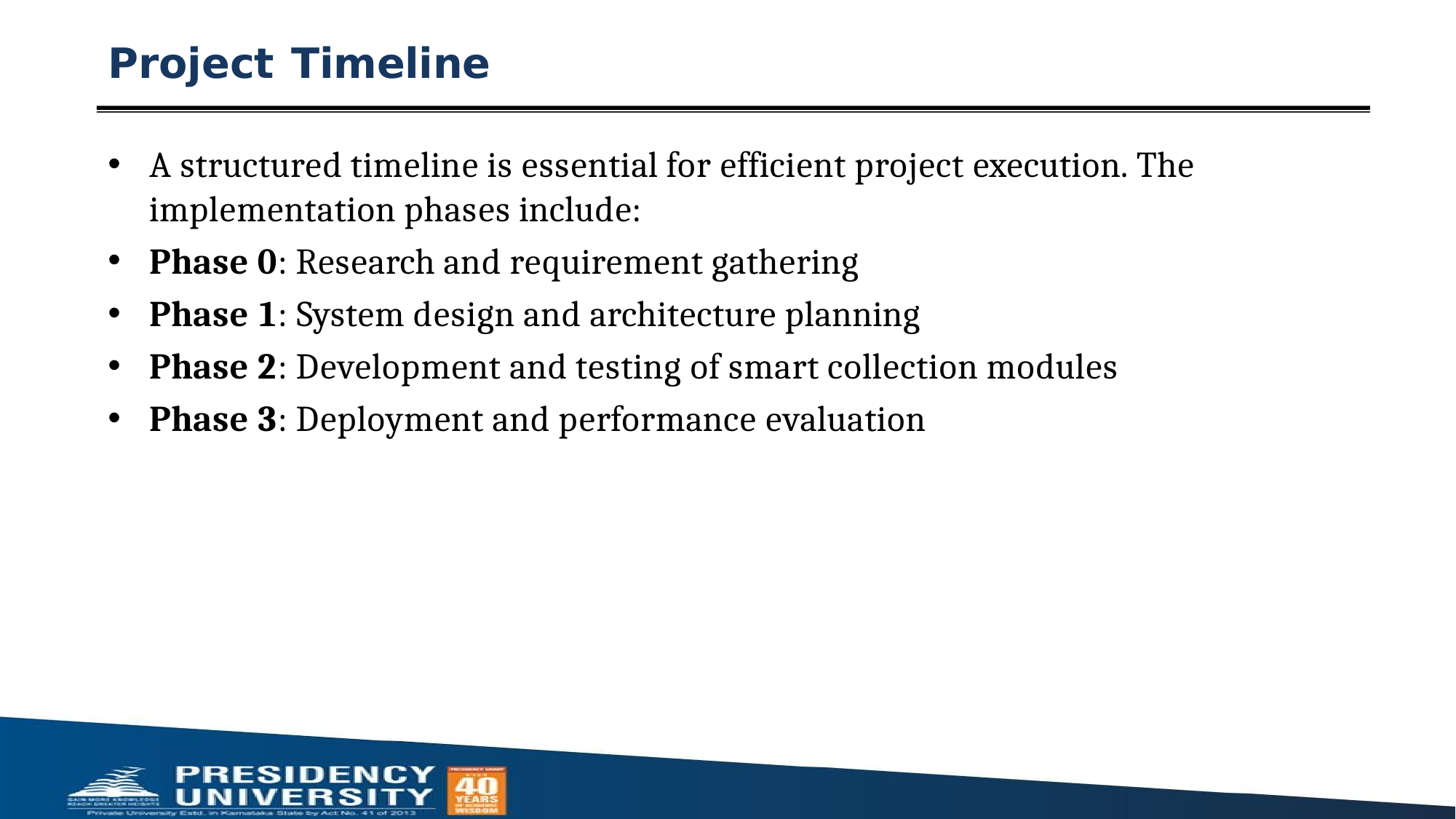

# Project Timeline
A structured timeline is essential for efficient project execution. The
implementation phases include:
Phase 0: Research and requirement gathering
Phase 1: System design and architecture planning
Phase 2: Development and testing of smart collection modules
Phase 3: Deployment and performance evaluation